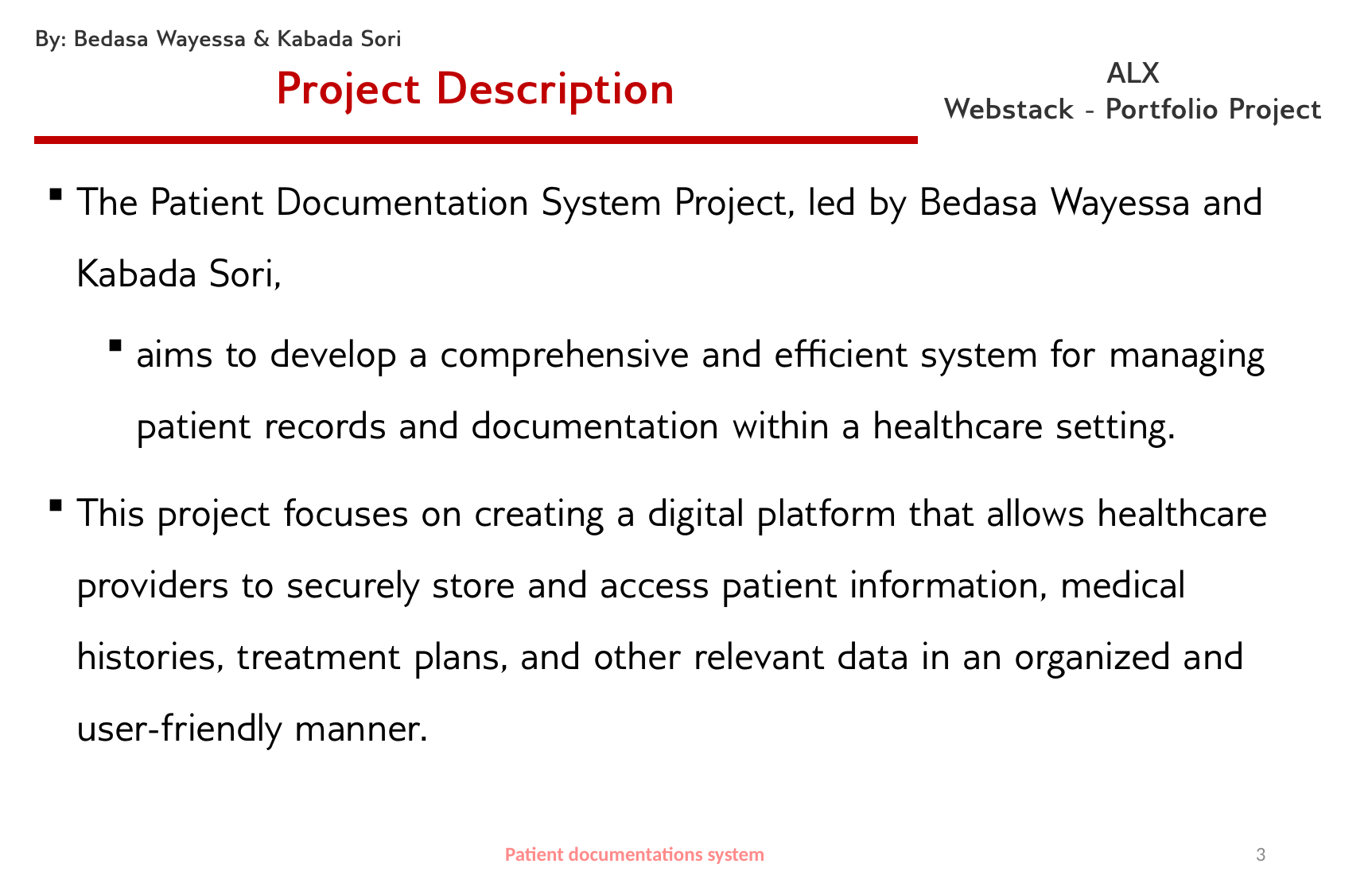

# Project Description
The Patient Documentation System Project, led by Bedasa Wayessa and Kabada Sori,
aims to develop a comprehensive and efficient system for managing patient records and documentation within a healthcare setting.
This project focuses on creating a digital platform that allows healthcare providers to securely store and access patient information, medical histories, treatment plans, and other relevant data in an organized and user-friendly manner.
Patient documentations system
3